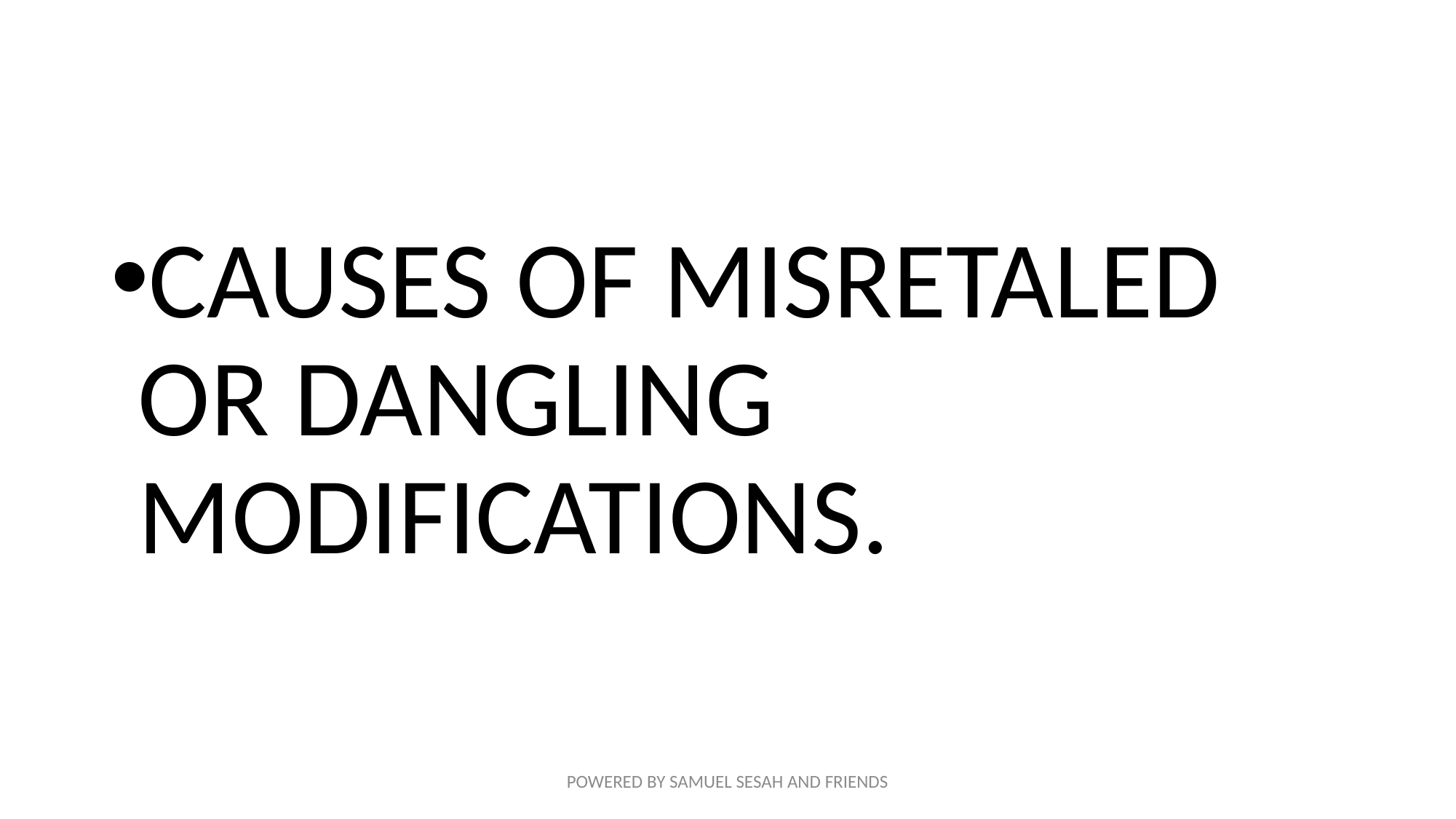

#
CAUSES OF MISRETALED OR DANGLING MODIFICATIONS.
POWERED BY SAMUEL SESAH AND FRIENDS